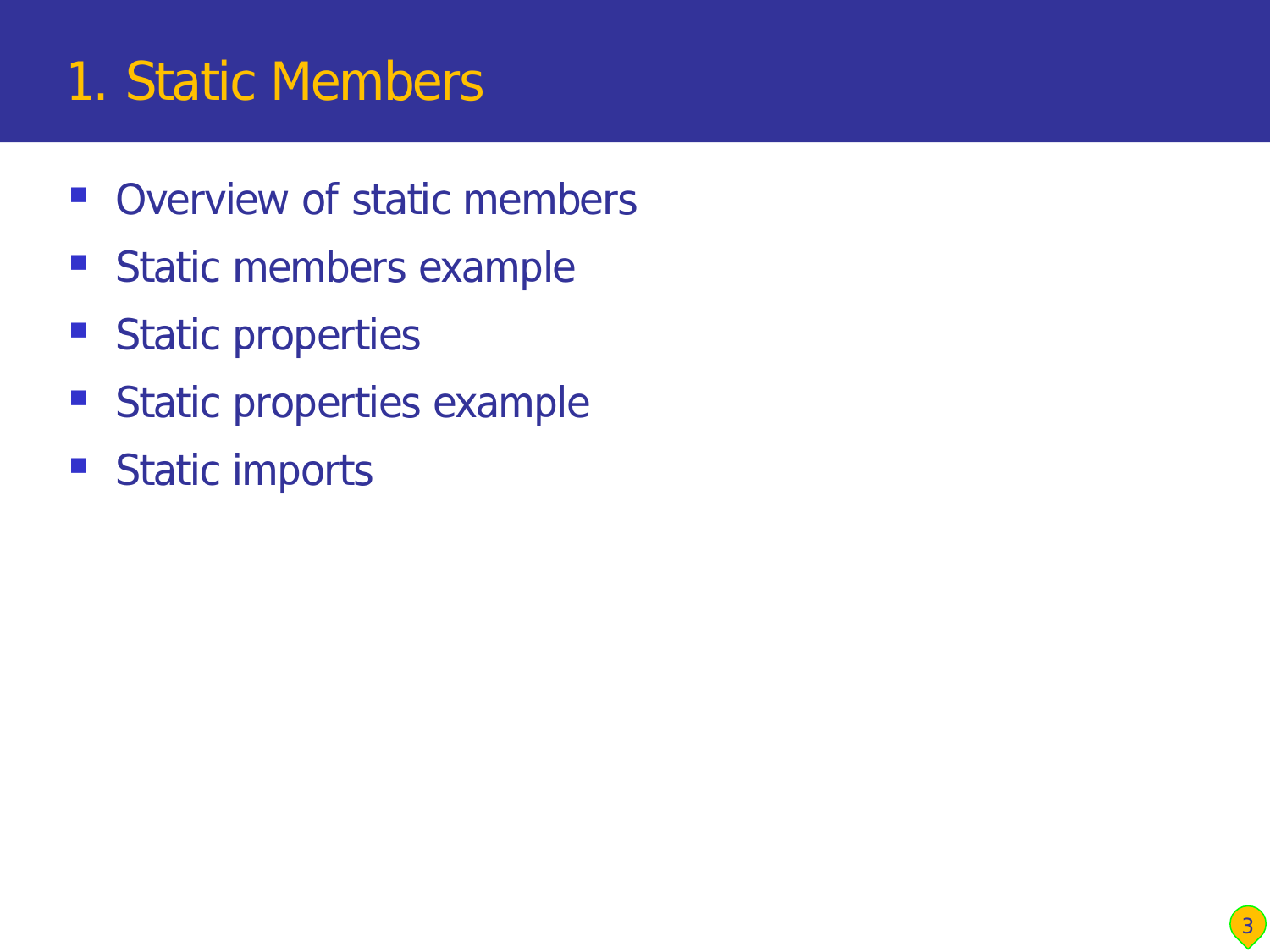

# 1. Static Members
Overview of static members
Static members example
Static properties
Static properties example
Static imports

3